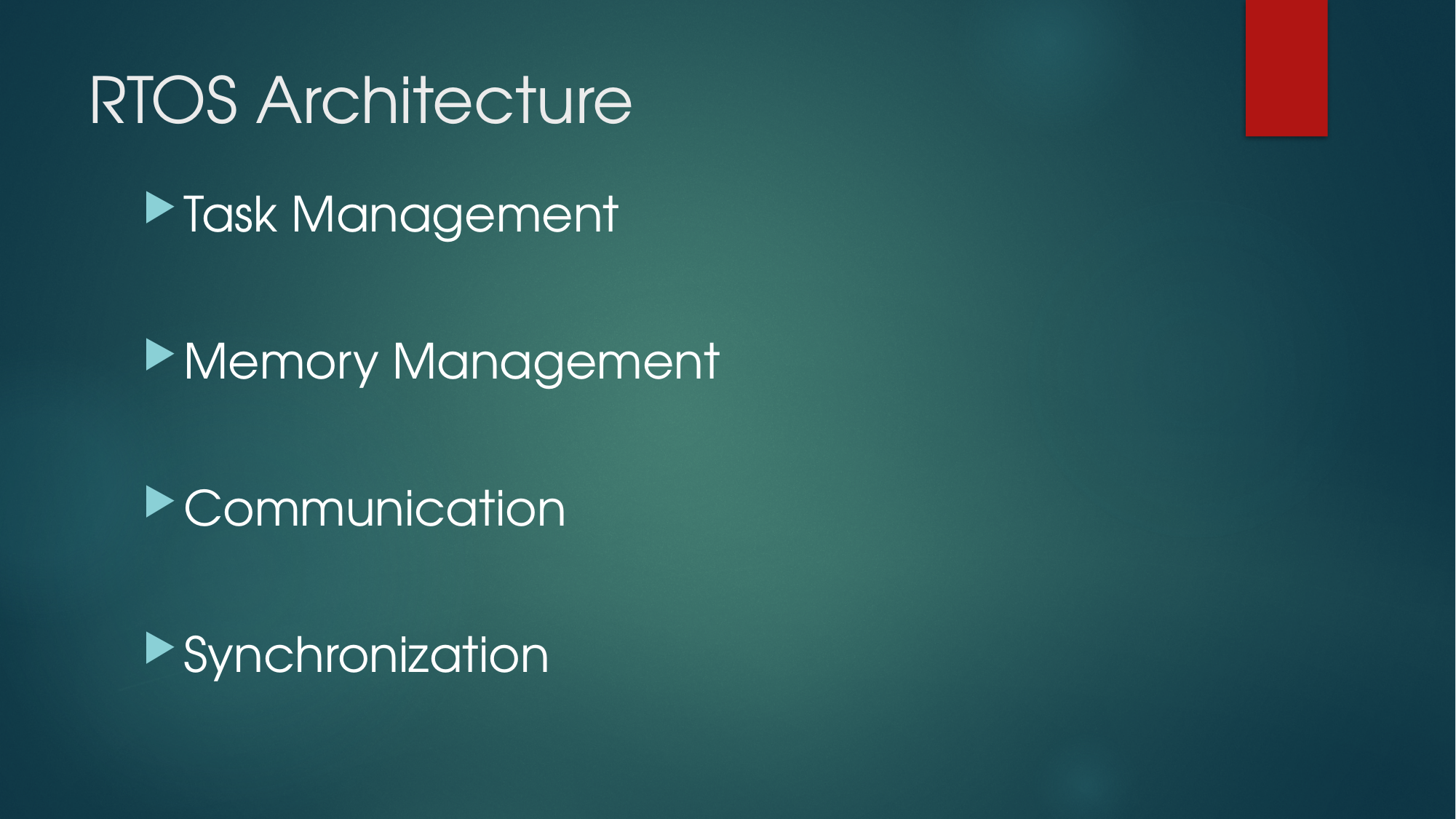

# RTOS Architecture
Task Management

Memory Management

Communication

Synchronization